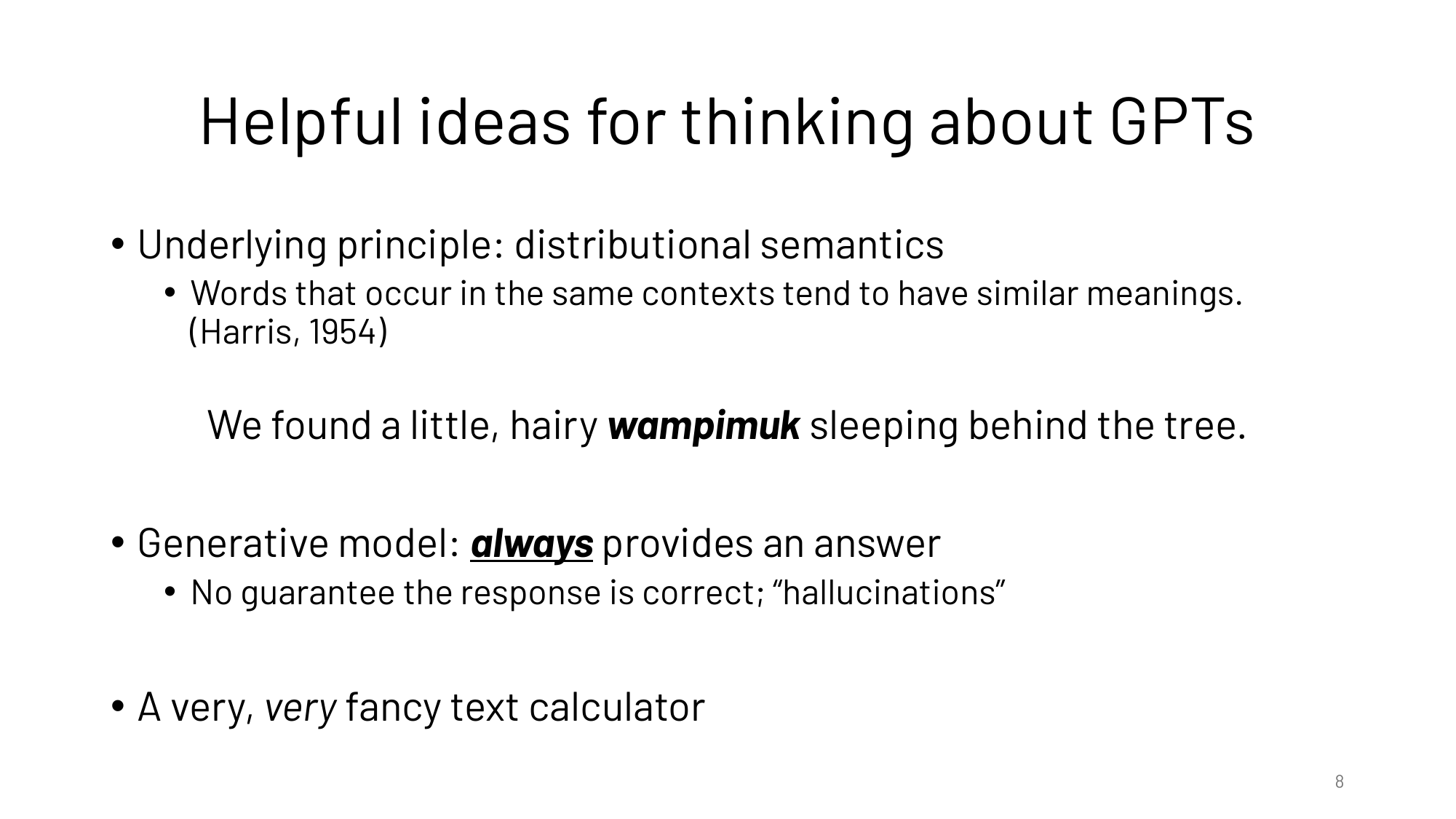

# Helpful ideas for thinking about GPTs
Underlying principle: distributional semantics
Words that occur in the same contexts tend to have similar meanings. (Harris, 1954)

We found a little, hairy wampimuk sleeping behind the tree.

Generative model: always provides an answer
No guarantee the response is correct; “hallucinations”

A very, very fancy text calculator

8